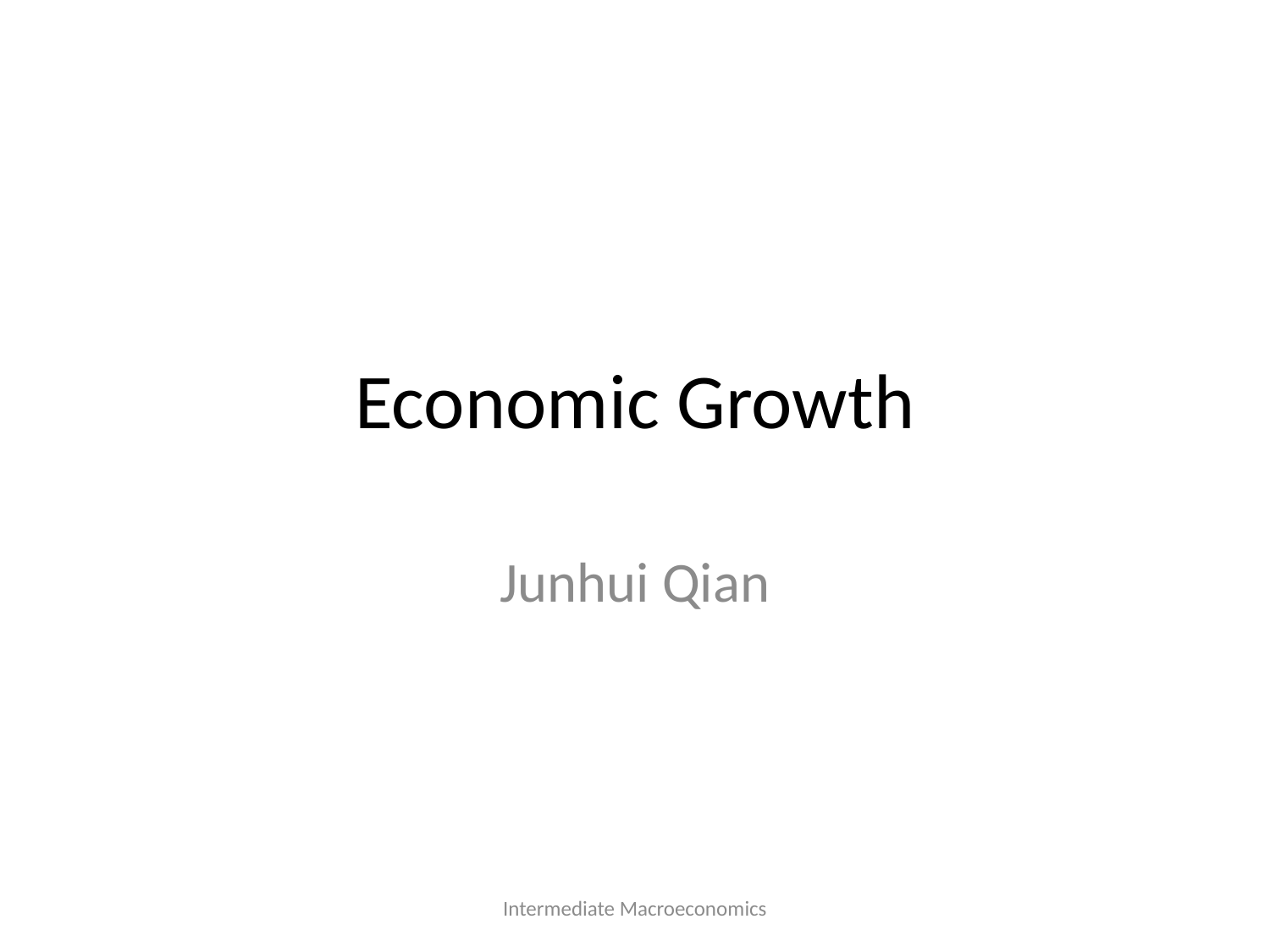

# Economic Growth
Junhui Qian
Intermediate Macroeconomics